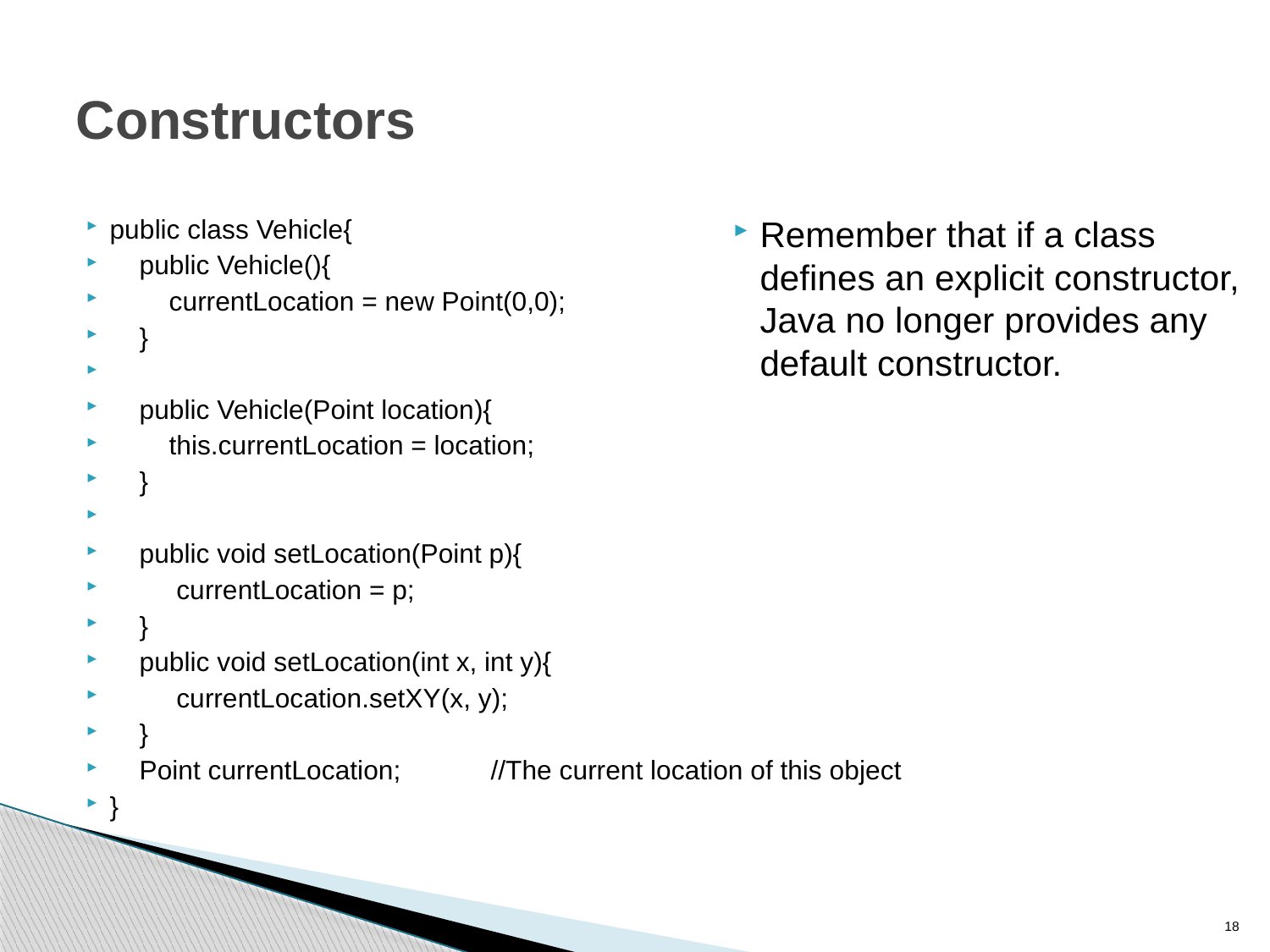

# Constructors
public class Vehicle{
    public Vehicle(){
        currentLocation = new Point(0,0);
    }

    public Vehicle(Point location){
        this.currentLocation = location;
    }

    public void setLocation(Point p){
         currentLocation = p;
    }
    public void setLocation(int x, int y){
         currentLocation.setXY(x, y);
    }
    Point currentLocation;	//The current location of this object
}

Remember that if a class defines an explicit constructor, Java no longer provides any default constructor.
18